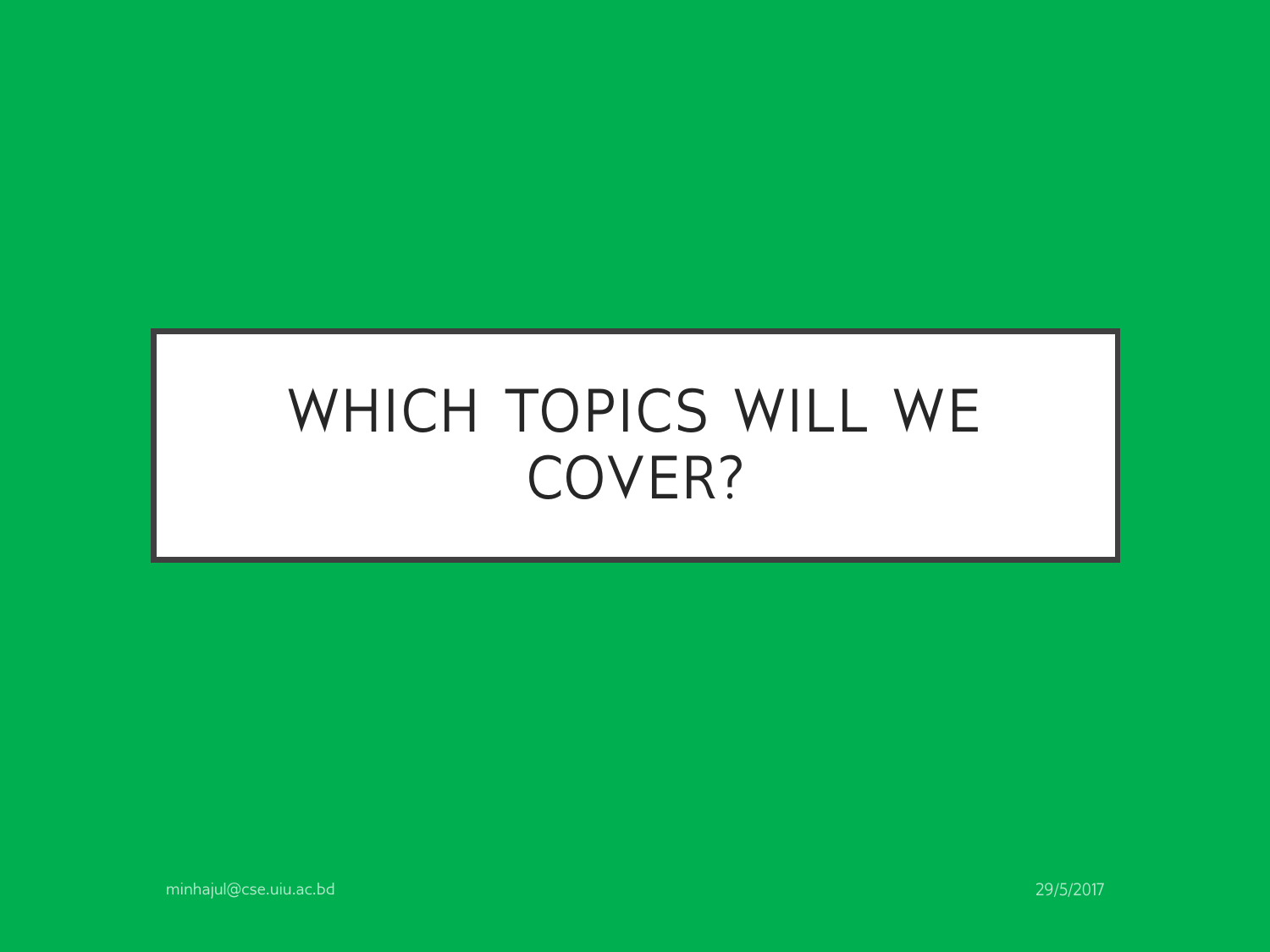

# Which topics will we cover?

minhajul@cse.uiu.ac.bd
29/5/2017